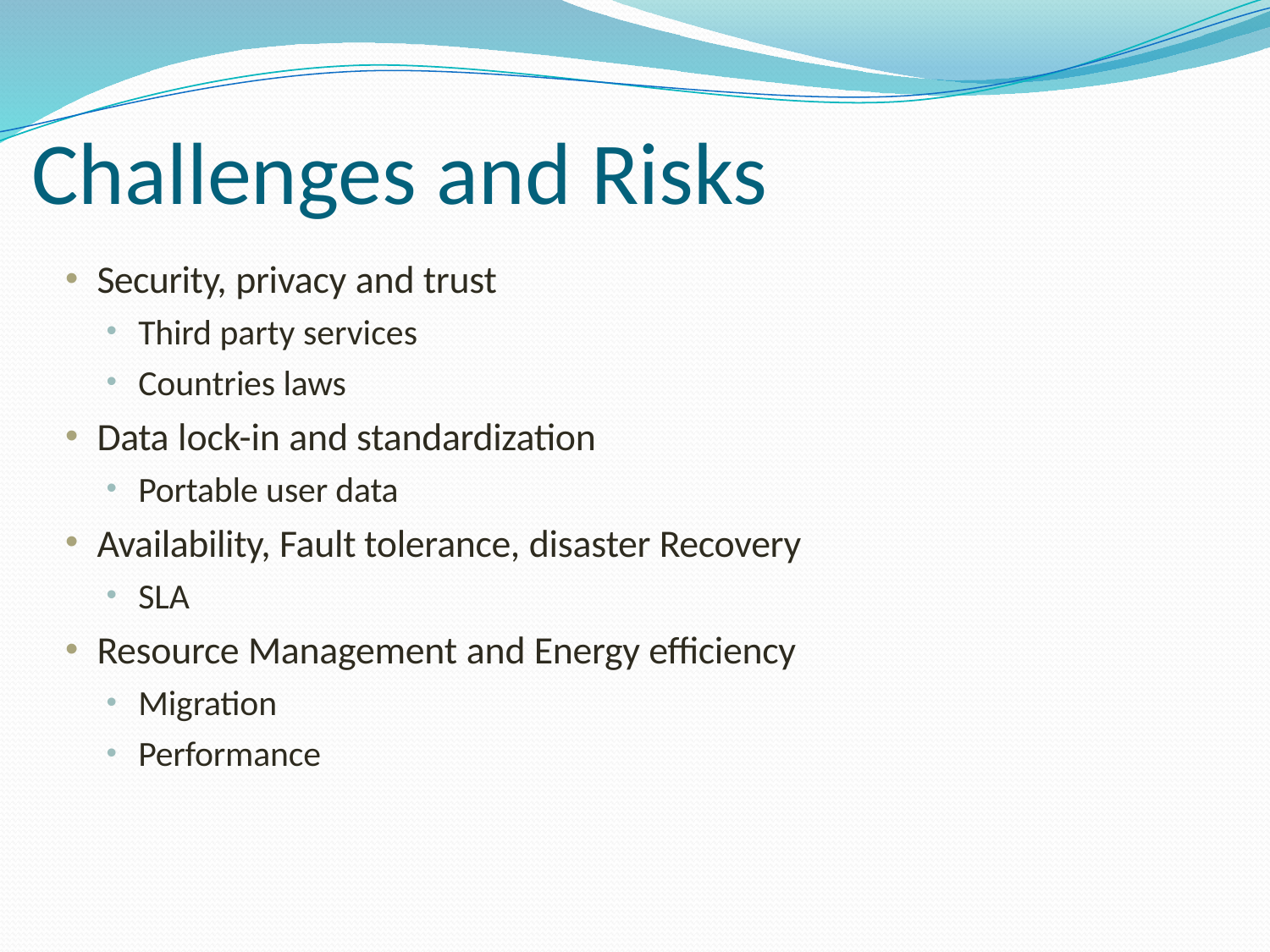

# Challenges and Risks
Security, privacy and trust
Third party services
Countries laws
Data lock-in and standardization
Portable user data
Availability, Fault tolerance, disaster Recovery
SLA
Resource Management and Energy efficiency
Migration
Performance